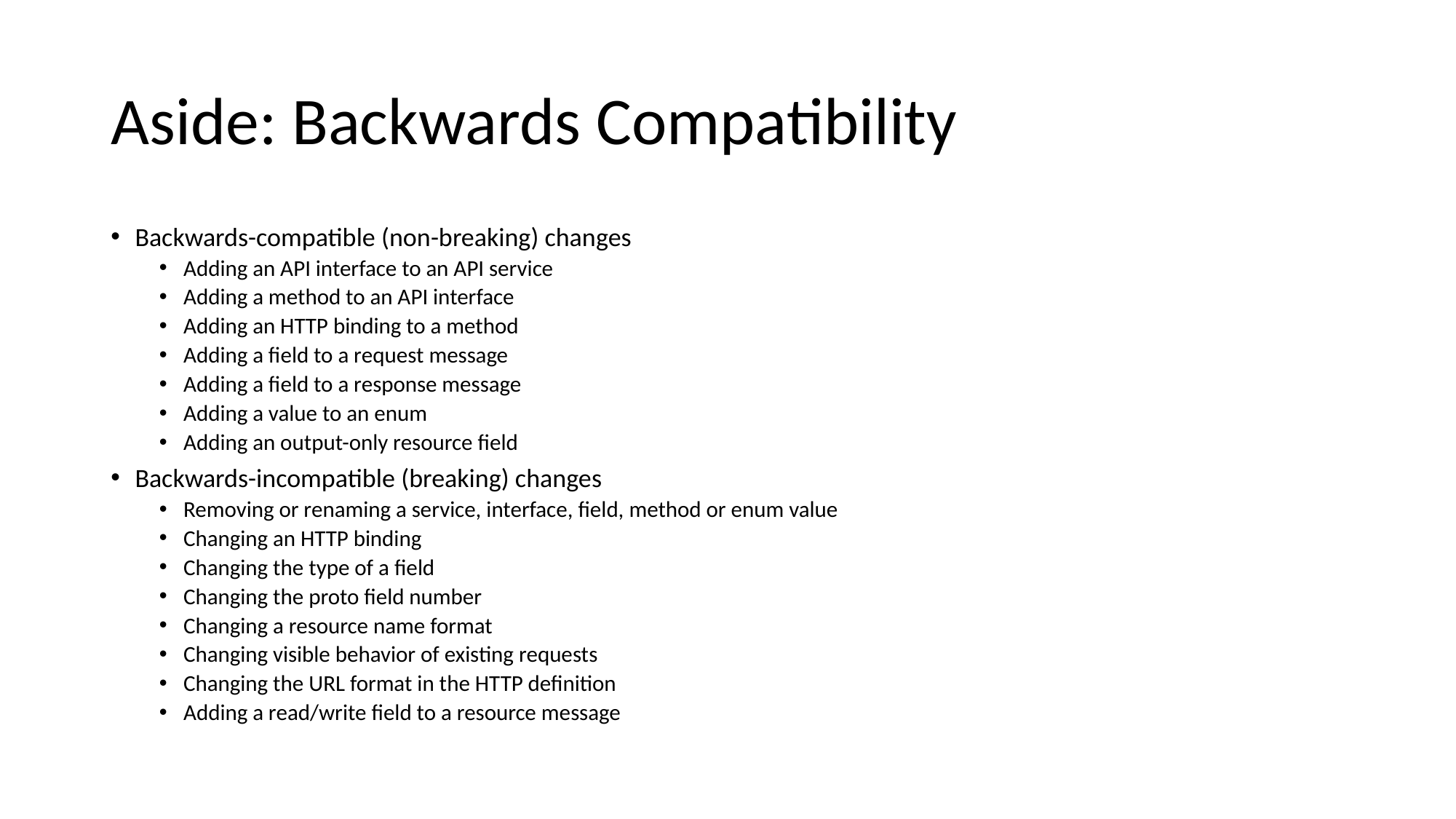

# Aside: Backwards Compatibility
Backwards-compatible (non-breaking) changes
Adding an API interface to an API service
Adding a method to an API interface
Adding an HTTP binding to a method
Adding a field to a request message
Adding a field to a response message
Adding a value to an enum
Adding an output-only resource field
Backwards-incompatible (breaking) changes
Removing or renaming a service, interface, field, method or enum value
Changing an HTTP binding
Changing the type of a field
Changing the proto field number
Changing a resource name format
Changing visible behavior of existing requests
Changing the URL format in the HTTP definition
Adding a read/write field to a resource message